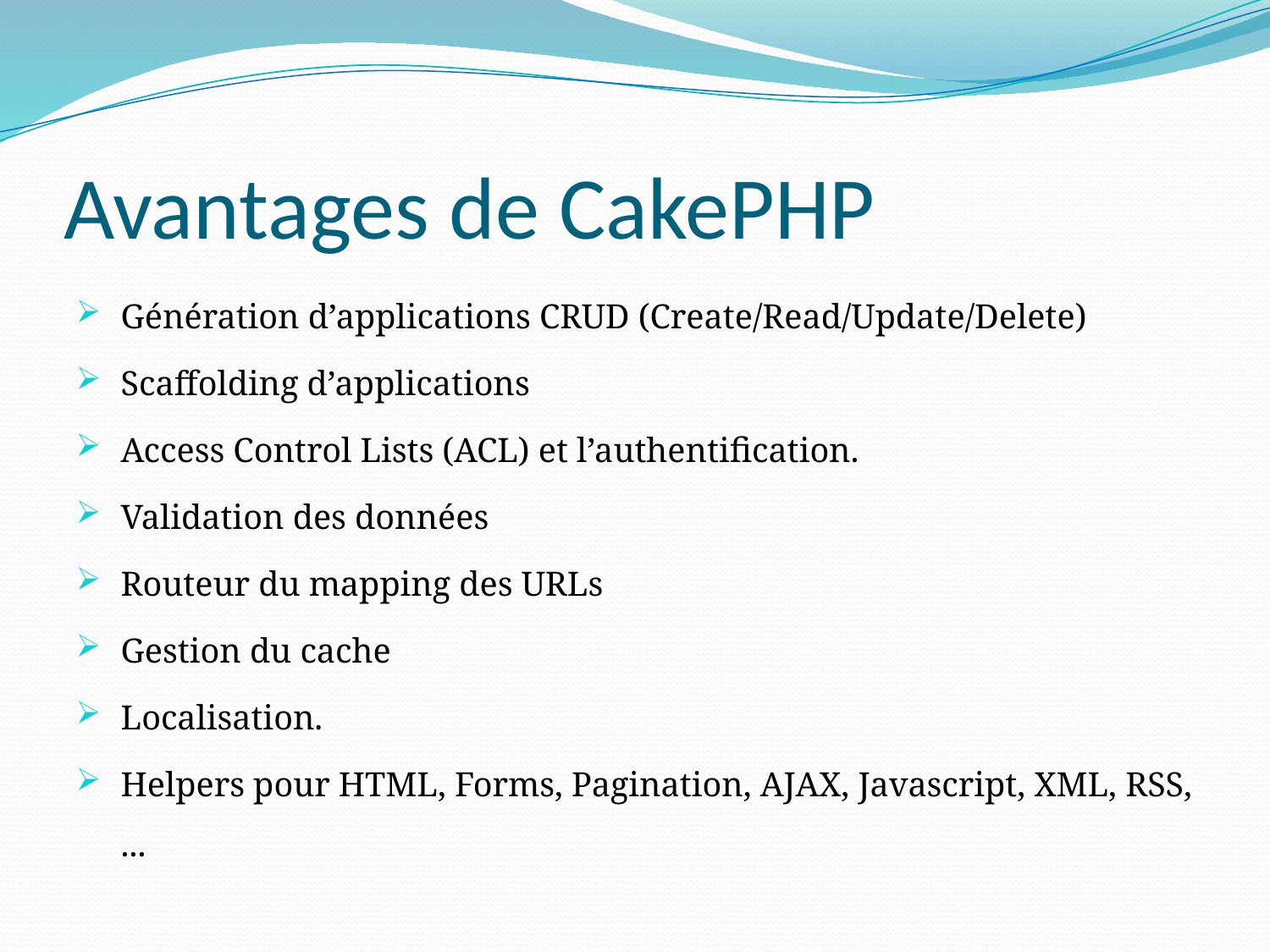

# Avantages de CakePHP
Génération d’applications CRUD (Create/Read/Update/Delete)
Scaffolding d’applications
Access Control Lists (ACL) et l’authentification.
Validation des données
Routeur du mapping des URLs
Gestion du cache
Localisation.
Helpers pour HTML, Forms, Pagination, AJAX, Javascript, XML, RSS, ...